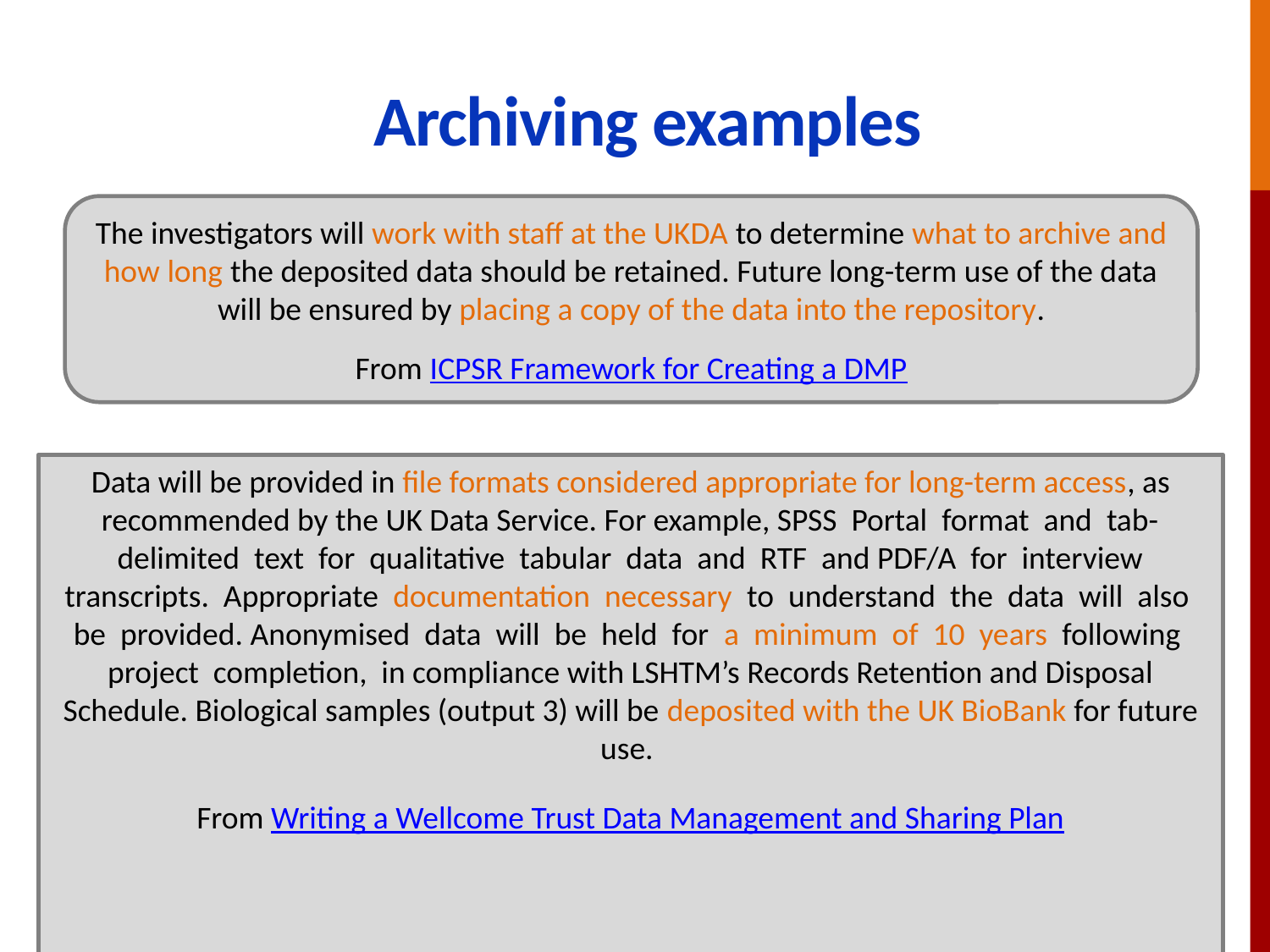

# Archiving examples
The investigators will work with staff at the UKDA to determine what to archive and how long the deposited data should be retained. Future long-term use of the data will be ensured by placing a copy of the data into the repository.
From ICPSR Framework for Creating a DMP
Data will be provided in file formats considered appropriate for long-term access, as recommended by the UK Data Service. For example, SPSS  Portal  format  and  tab-delimited  text  for  qualitative  tabular  data  and  RTF  and PDF/A  for  interview transcripts.  Appropriate  documentation  necessary  to  understand  the  data  will  also  be  provided. Anonymised  data  will  be  held  for  a  minimum  of  10  years  following  project  completion,  in compliance with LSHTM’s Records Retention and Disposal Schedule. Biological samples (output 3) will be deposited with the UK BioBank for future use.
From Writing a Wellcome Trust Data Management and Sharing Plan